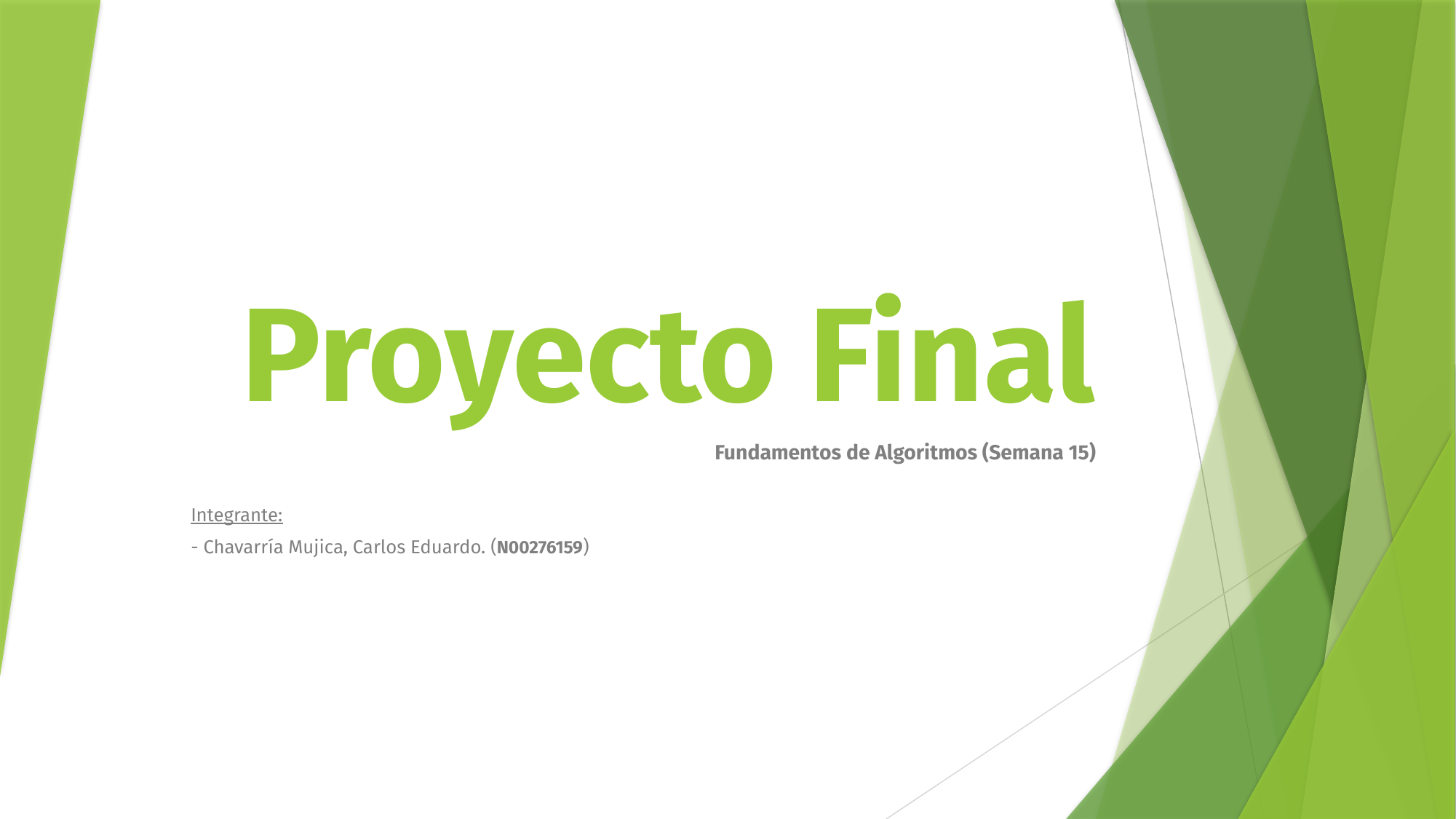

# Proyecto Final
Fundamentos de Algoritmos (Semana 15)

Integrante:
- Chavarría Mujica, Carlos Eduardo. (N00276159)